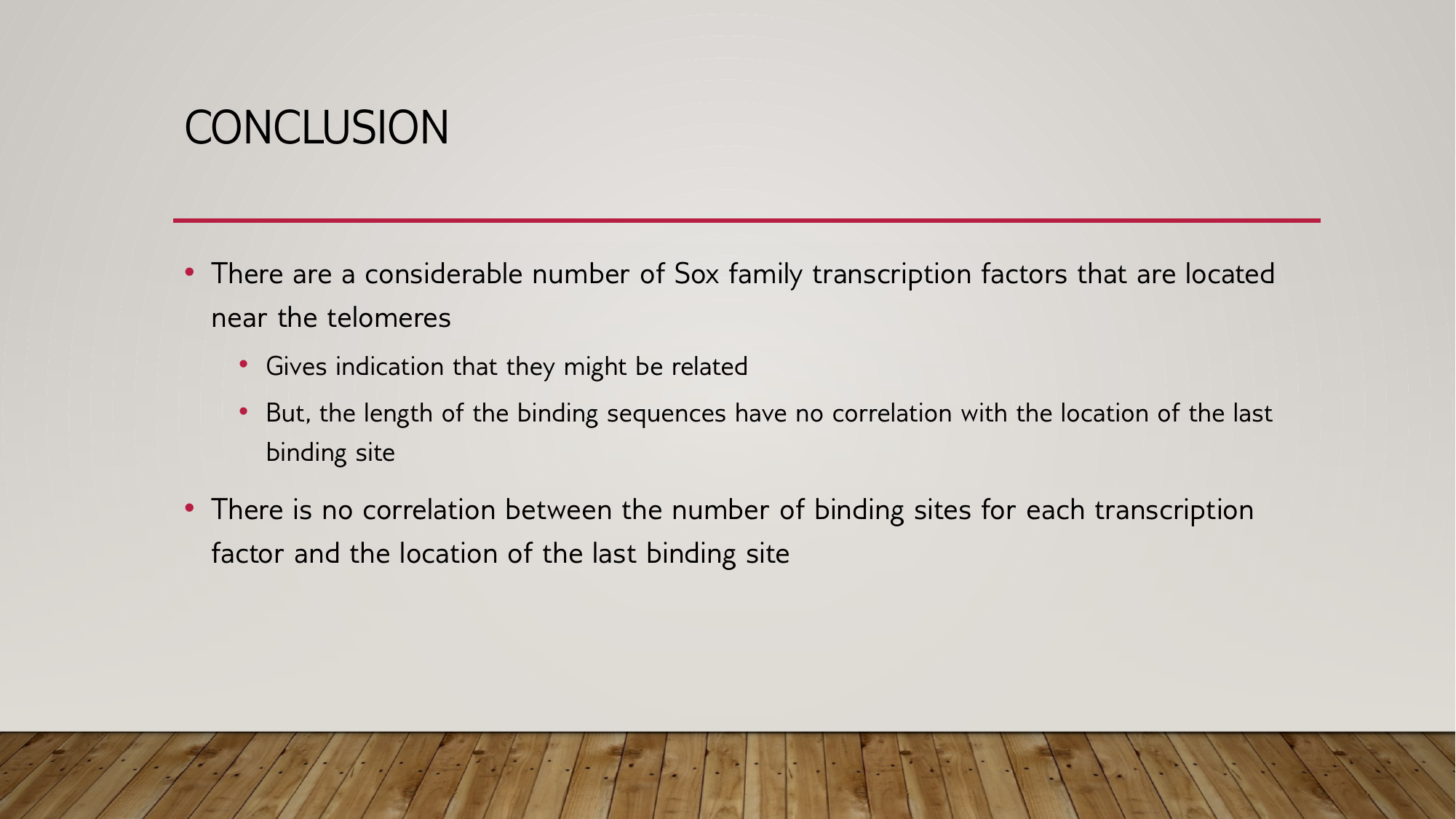

# Conclusion
There are a considerable number of Sox family transcription factors that are located near the telomeres
Gives indication that they might be related
But, the length of the binding sequences have no correlation with the location of the last binding site
There is no correlation between the number of binding sites for each transcription factor and the location of the last binding site